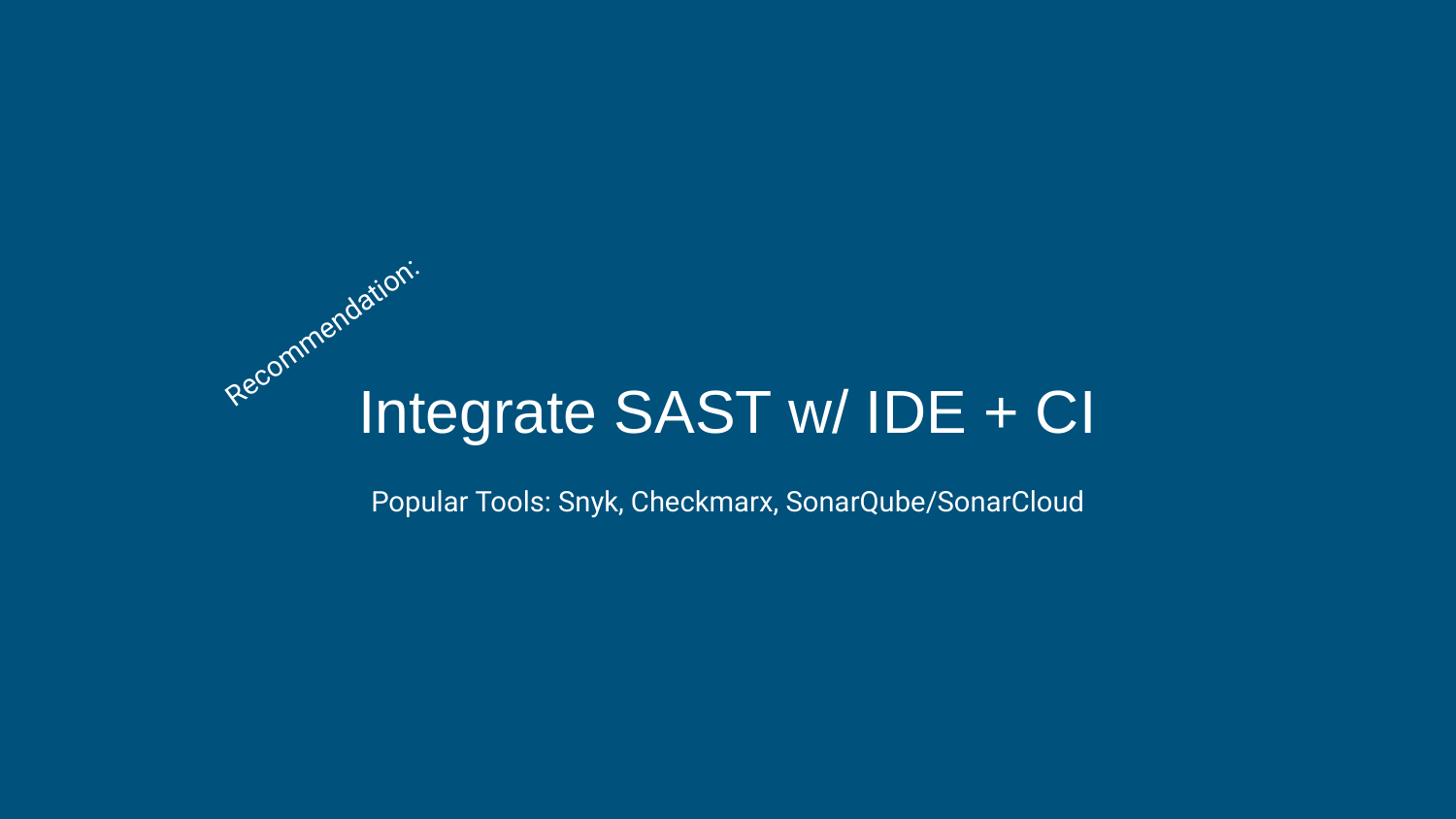

Recommendation:
Integrate SAST w/ IDE + CI
Popular Tools: Snyk, Checkmarx, SonarQube/SonarCloud